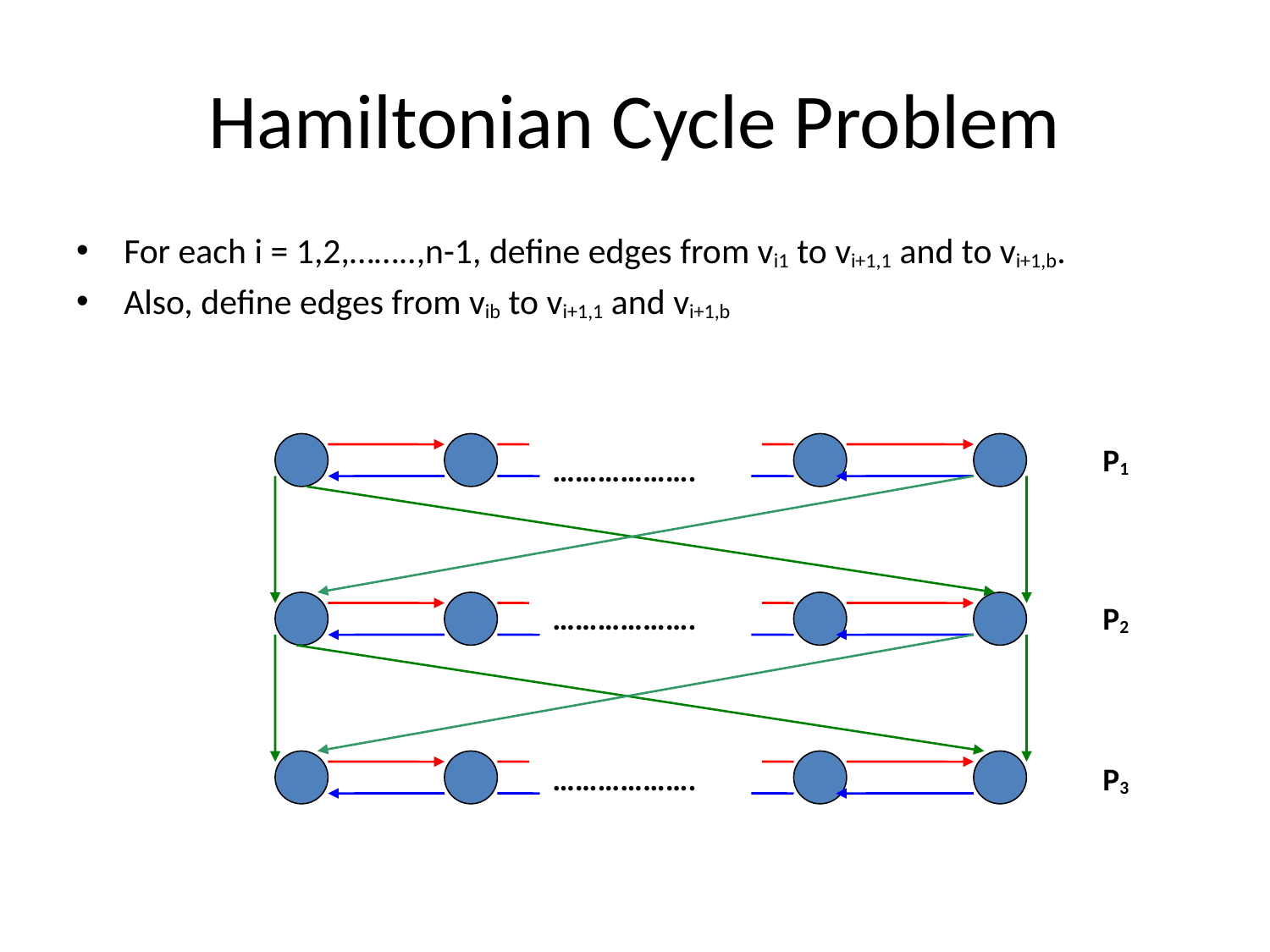

# Hamiltonian Cycle Problem
For each i = 1,2,……..,n-1, define edges from vi1 to vi+1,1 and to vi+1,b.
Also, define edges from vib to vi+1,1 and vi+1,b

P1
……………….

……………….

P2

……………….
P3